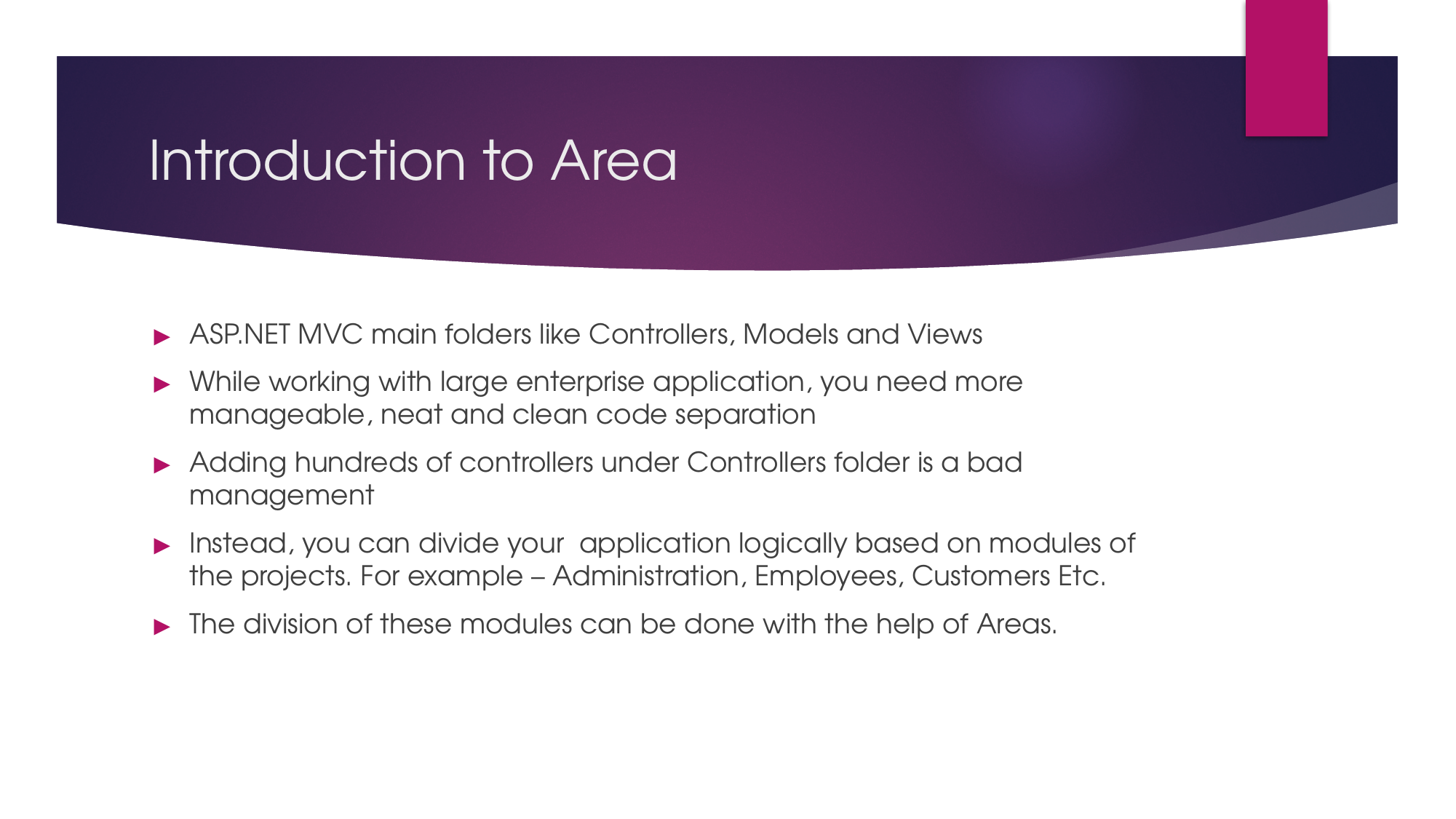

# Introduction to Area
ASP.NET MVC main folders like Controllers, Models and Views
While working with large enterprise application, you need more manageable, neat and clean code separation
Adding hundreds of controllers under Controllers folder is a bad management
Instead, you can divide your  application logically based on modules of the projects. For example – Administration, Employees, Customers Etc.
The division of these modules can be done with the help of Areas.